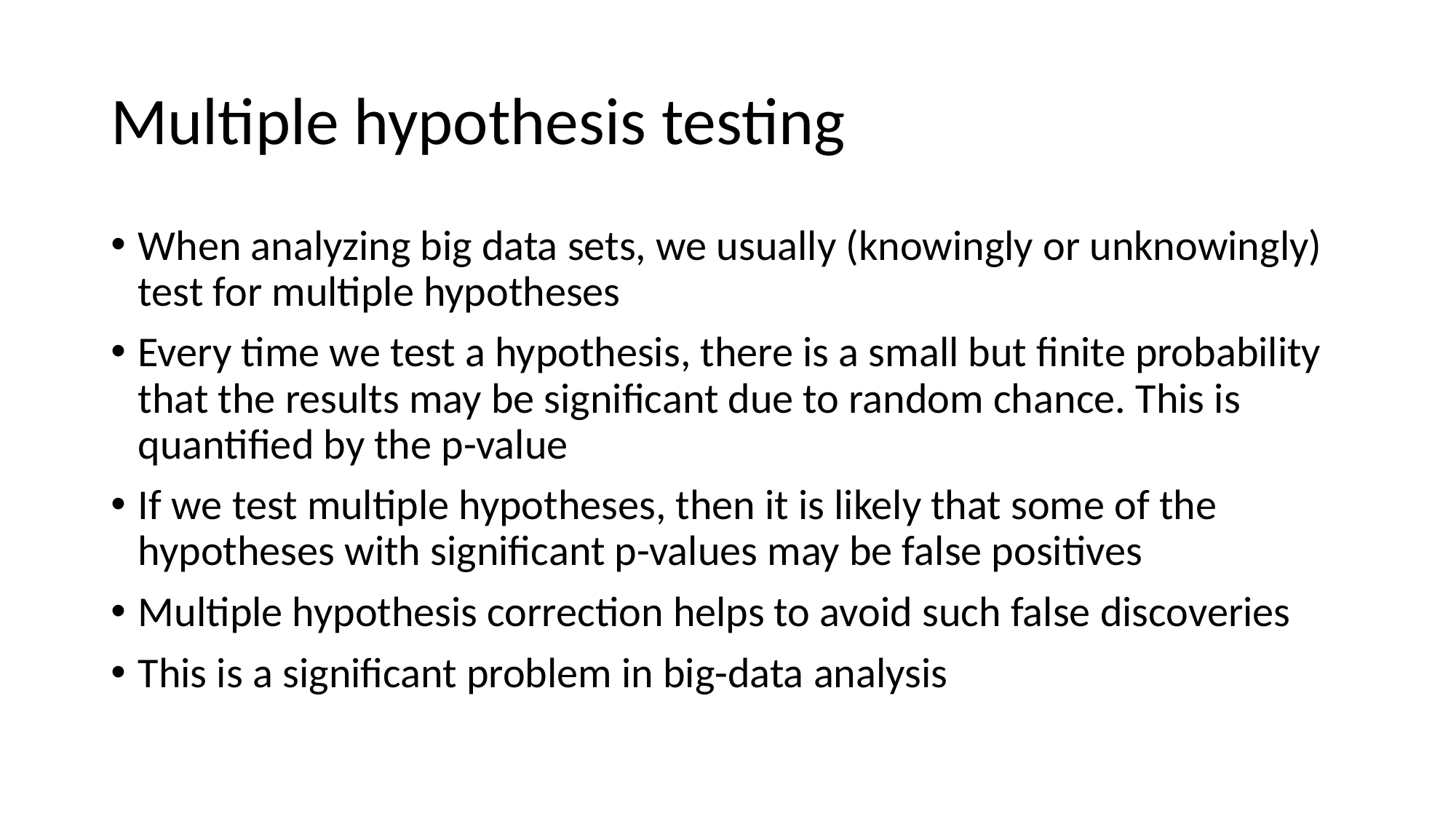

# Multiple hypothesis testing
When analyzing big data sets, we usually (knowingly or unknowingly) test for multiple hypotheses
Every time we test a hypothesis, there is a small but finite probability that the results may be significant due to random chance. This is quantified by the p-value
If we test multiple hypotheses, then it is likely that some of the hypotheses with significant p-values may be false positives
Multiple hypothesis correction helps to avoid such false discoveries
This is a significant problem in big-data analysis